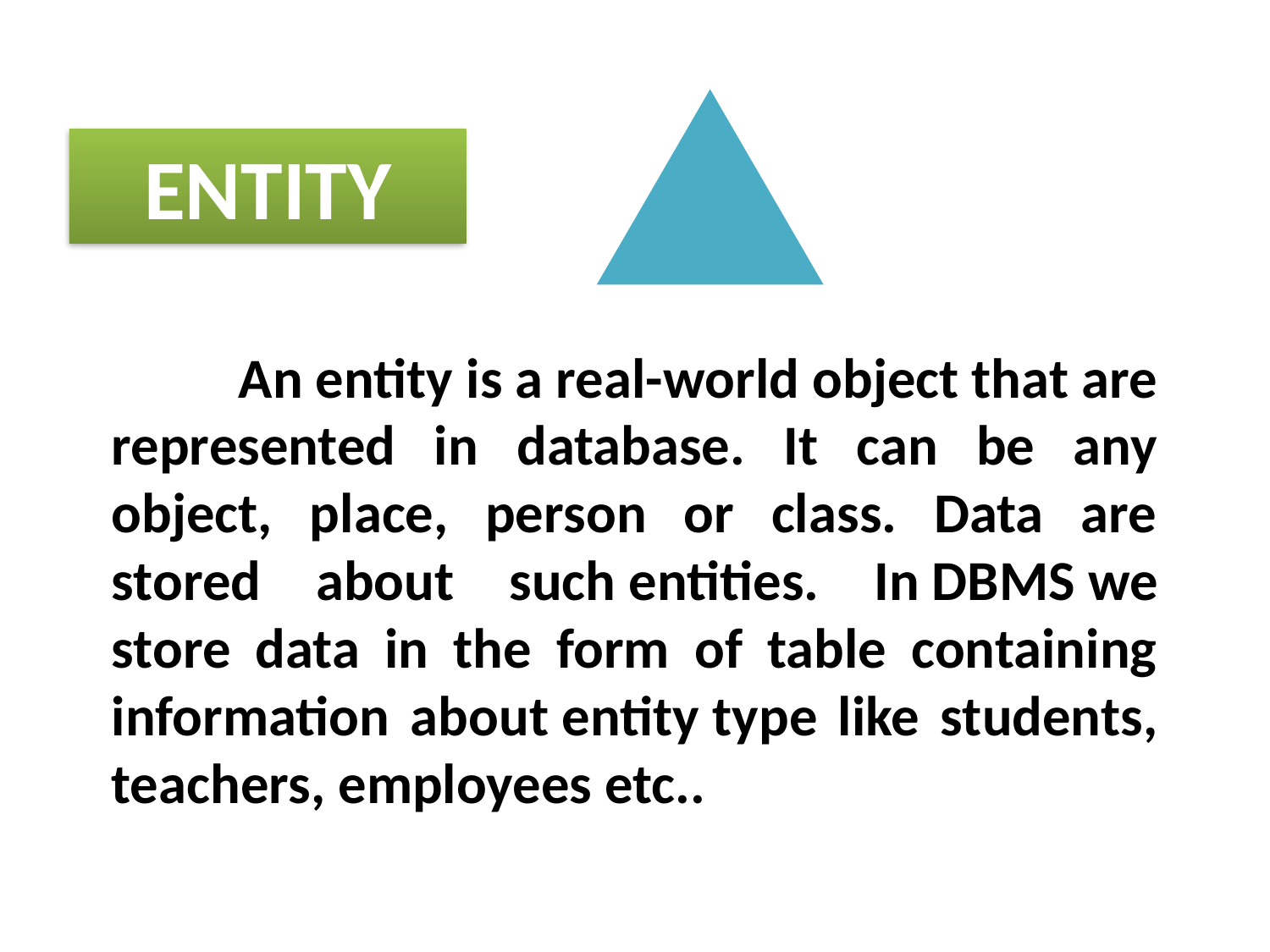

ENTITY
04
	An entity is a real-world object that are represented in database. It can be any object, place, person or class. Data are stored about such entities. In DBMS we store data in the form of table containing information about entity type like students, teachers, employees etc..